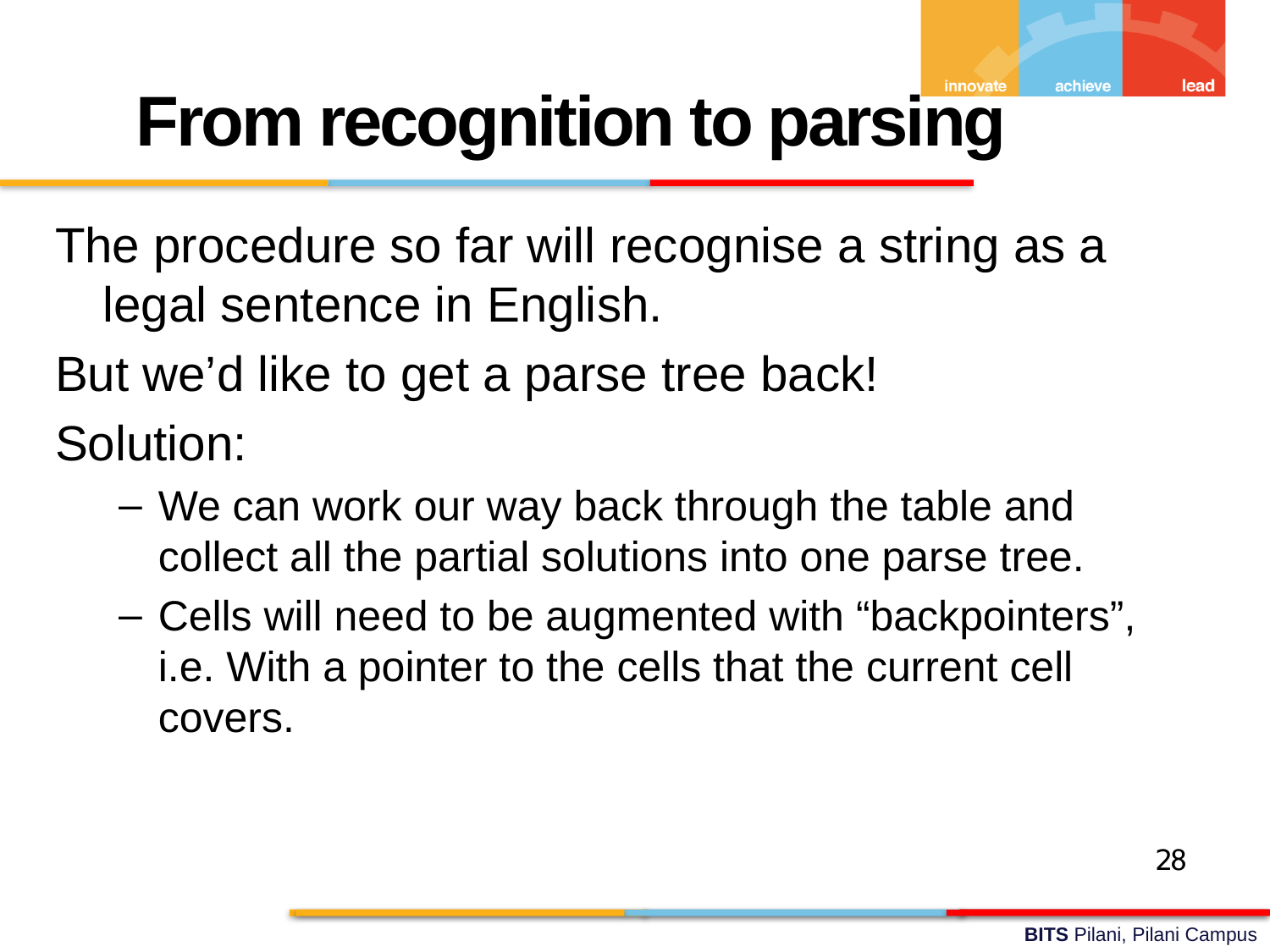

From recognition to parsing
The procedure so far will recognise a string as a legal sentence in English.
But we’d like to get a parse tree back!
Solution:
We can work our way back through the table and collect all the partial solutions into one parse tree.
Cells will need to be augmented with “backpointers”, i.e. With a pointer to the cells that the current cell covers.
28